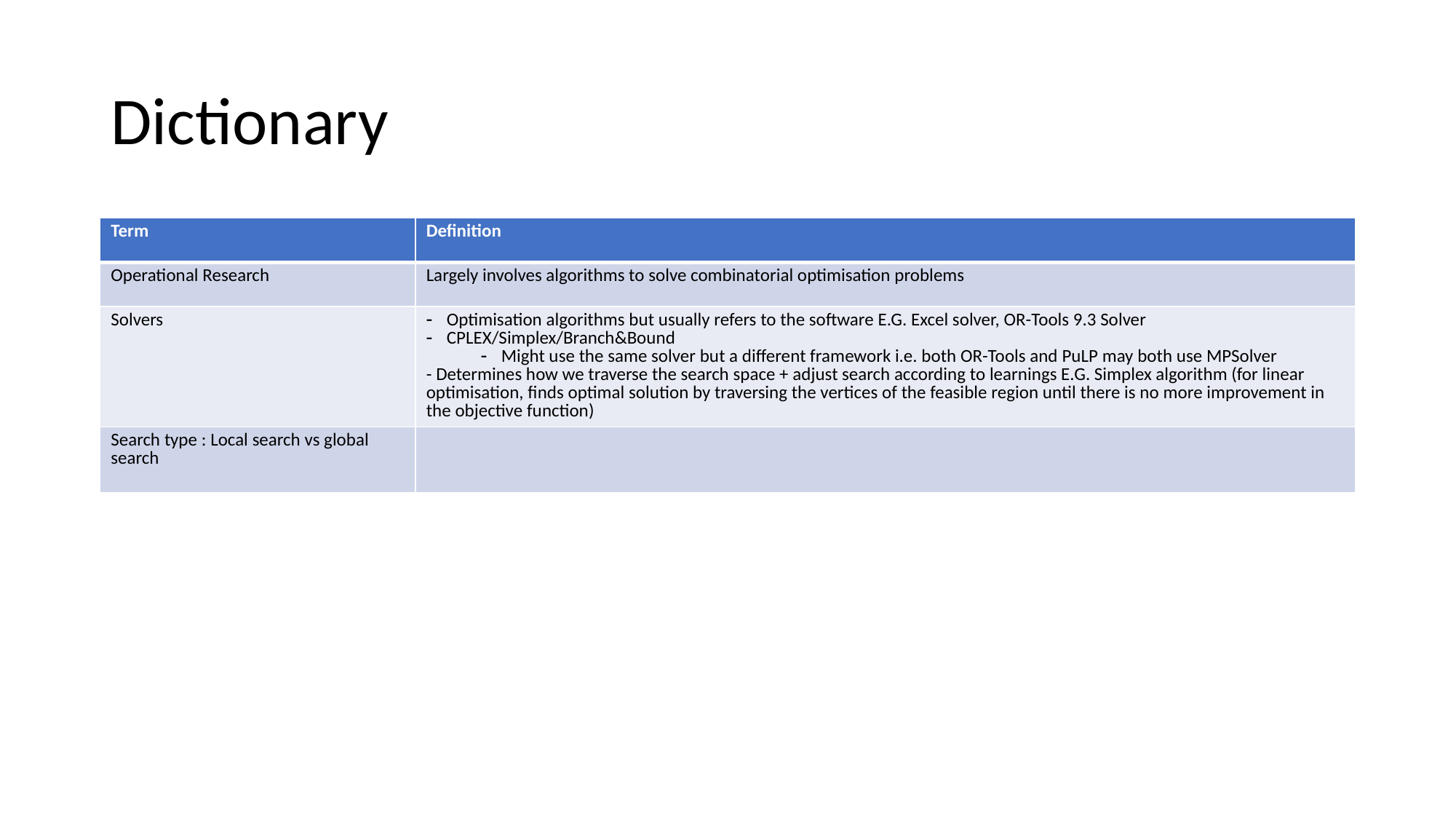

# Dictionary
| Term | Definition |
| --- | --- |
| Operational Research | Largely involves algorithms to solve combinatorial optimisation problems |
| Solvers | Optimisation algorithms but usually refers to the software E.G. Excel solver, OR-Tools 9.3 Solver CPLEX/Simplex/Branch&Bound Might use the same solver but a different framework i.e. both OR-Tools and PuLP may both use MPSolver - Determines how we traverse the search space + adjust search according to learnings E.G. Simplex algorithm (for linear optimisation, finds optimal solution by traversing the vertices of the feasible region until there is no more improvement in the objective function) |
| Search type : Local search vs global search |  |